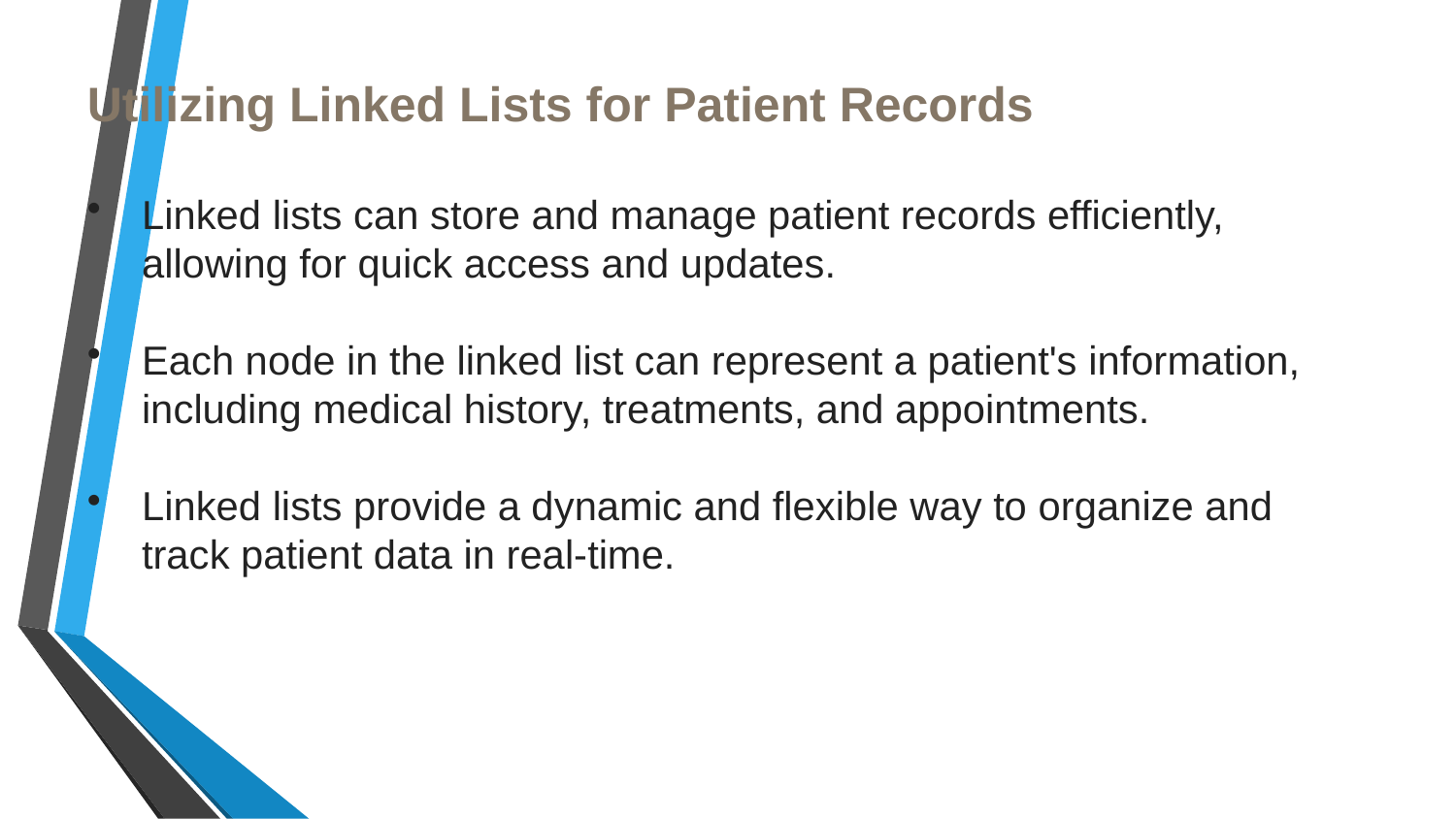

Utilizing Linked Lists for Patient Records
Linked lists can store and manage patient records efficiently, allowing for quick access and updates.

Each node in the linked list can represent a patient's information, including medical history, treatments, and appointments.

Linked lists provide a dynamic and flexible way to organize and track patient data in real-time.